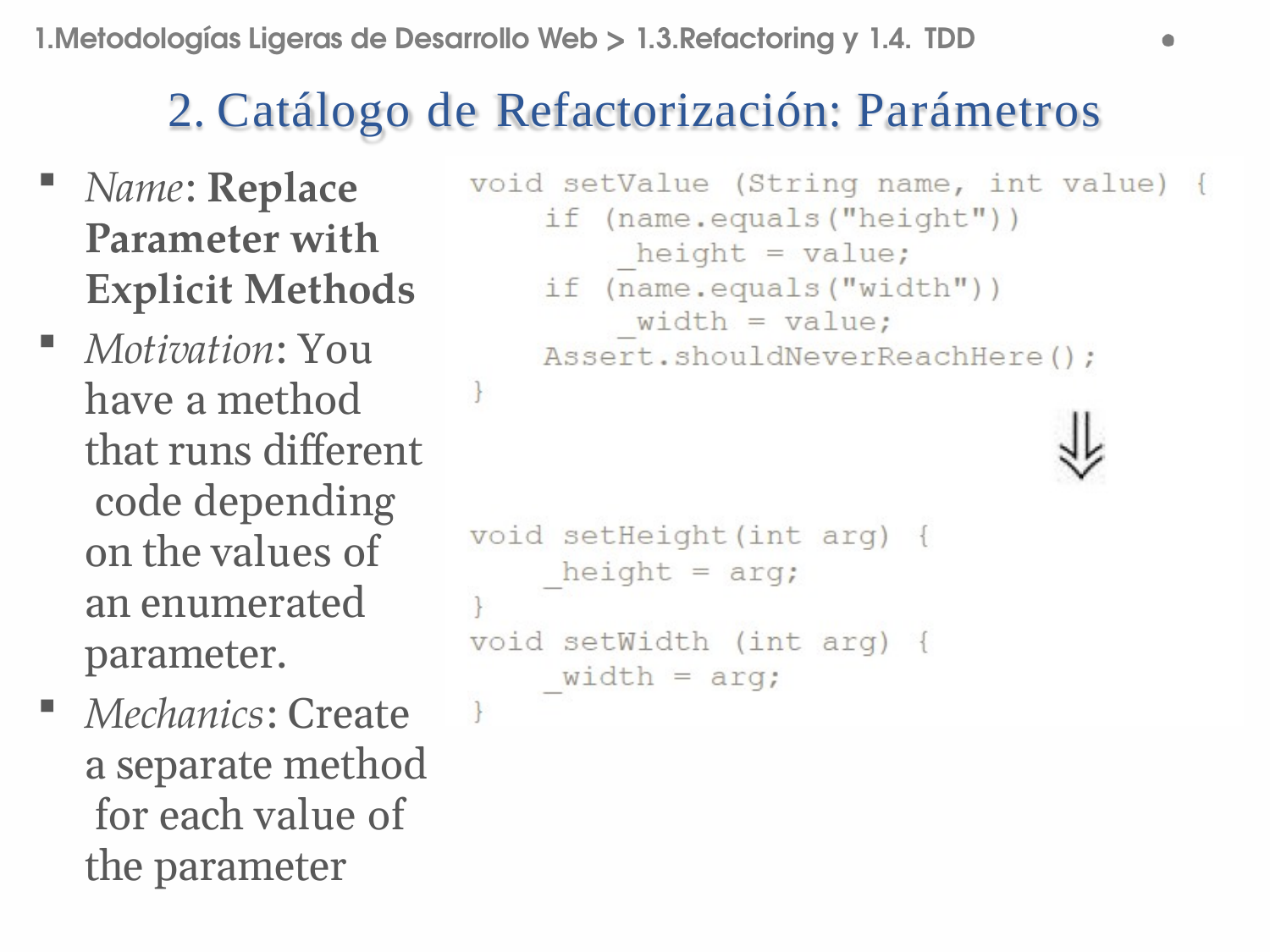

1.Metodologías Ligeras de Desarrollo Web > 1.3.Refactoring y 1.4. TDD

# 2. Catálogo de Refactorización: Parámetros

Name: Replace  Parameter with  Explicit Methods
Motivation: You  have a method  that runs different  code depending  on the values of  an enumerated  parameter.
Mechanics: Create  a separate method  for each value of  the parameter